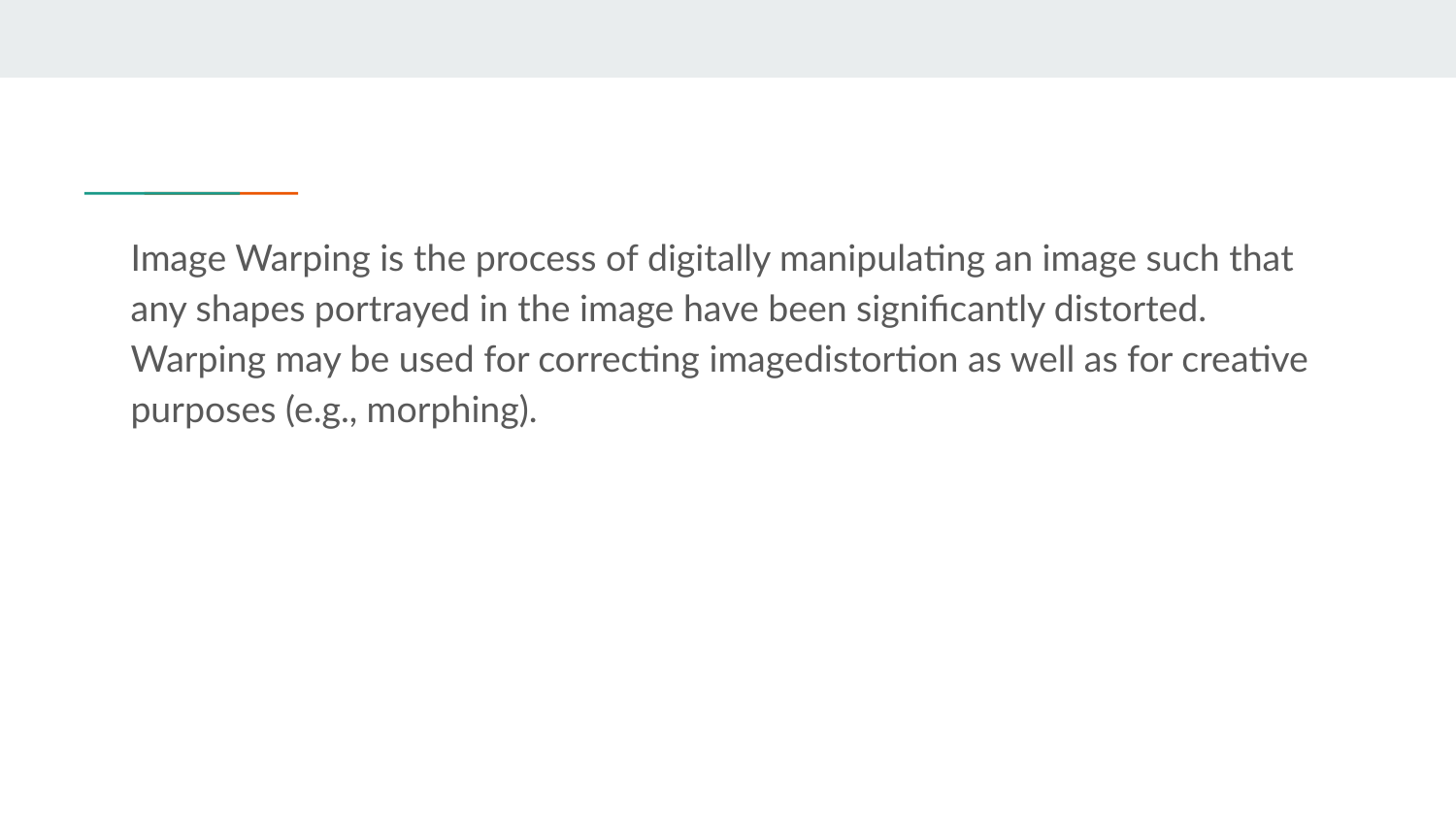

Image Warping is the process of digitally manipulating an image such that any shapes portrayed in the image have been significantly distorted. Warping may be used for correcting imagedistortion as well as for creative purposes (e.g., morphing).